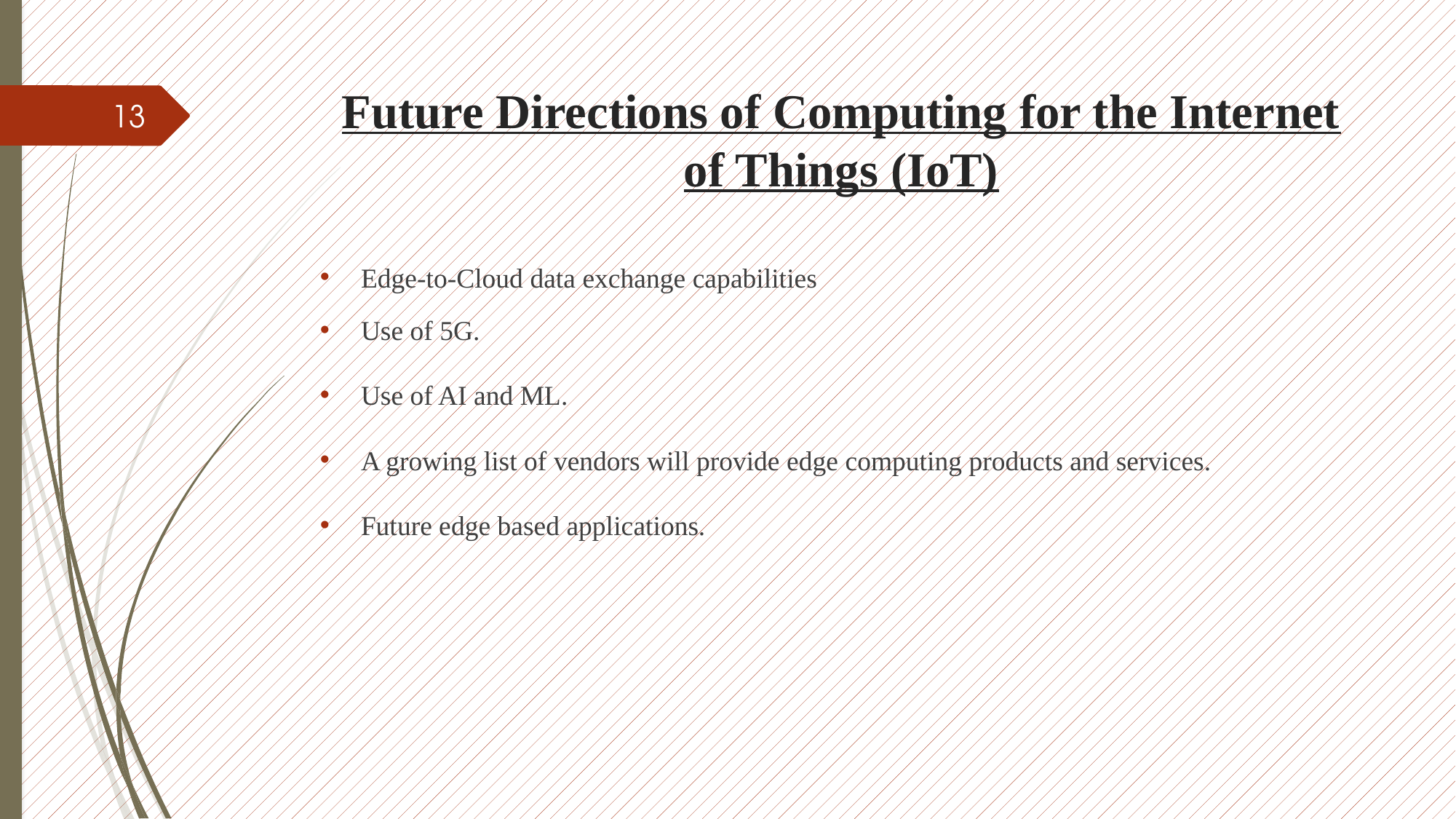

# Future Directions of Computing for the Internet of Things (IoT)
13
Edge-to-Cloud data exchange capabilities
Use of 5G.
Use of AI and ML.
A growing list of vendors will provide edge computing products and services.
Future edge based applications.